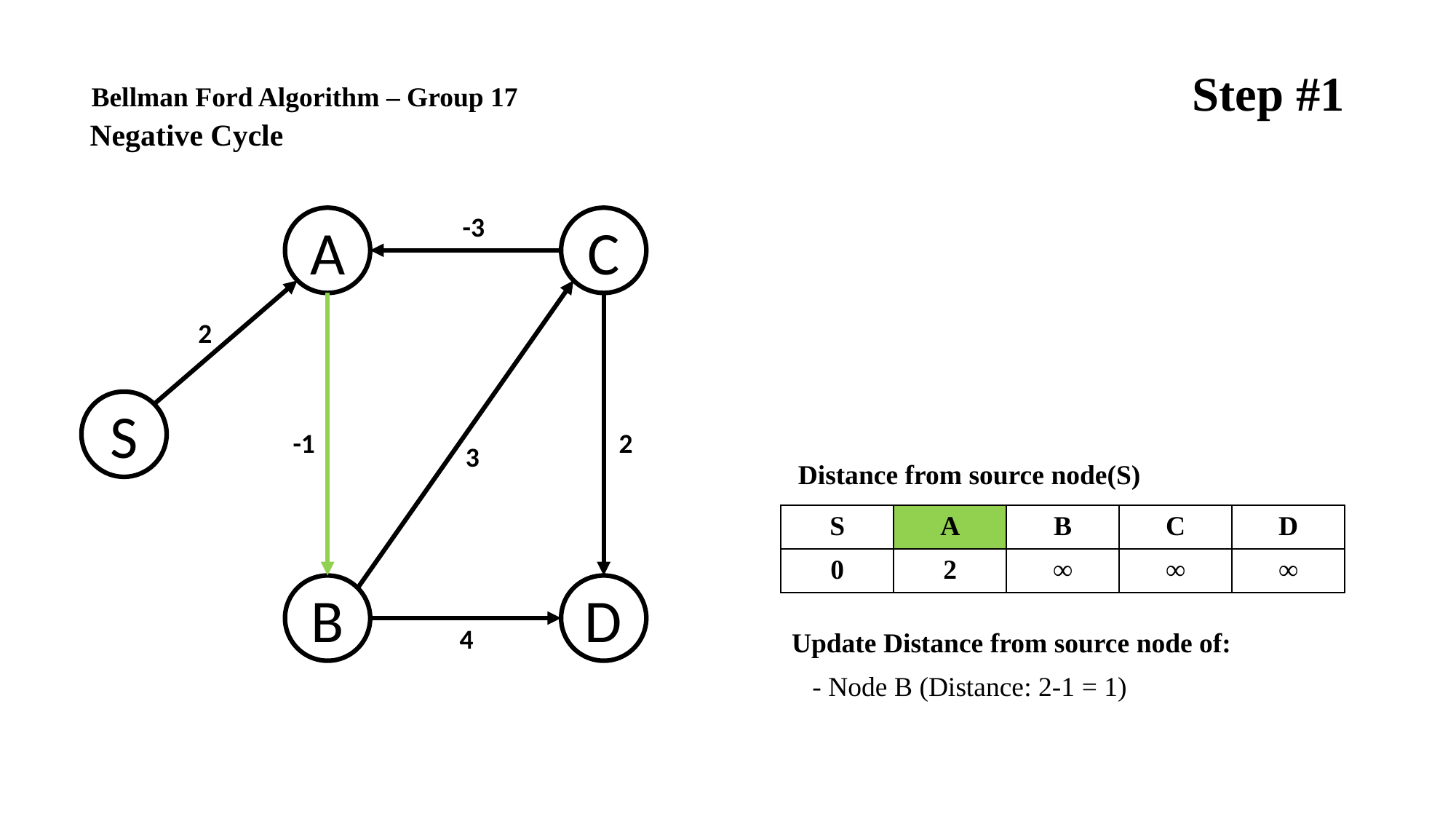

Step #1
Bellman Ford Algorithm – Group 17
Negative Cycle
-3
A
C
2
S
-1
2
3
B
D
4
Distance from source node(S)
| S | A | B | C | D |
| --- | --- | --- | --- | --- |
| 0 | 2 | ∞ | ∞ | ∞ |
Update Distance from source node of:
- Node B (Distance: 2-1 = 1)